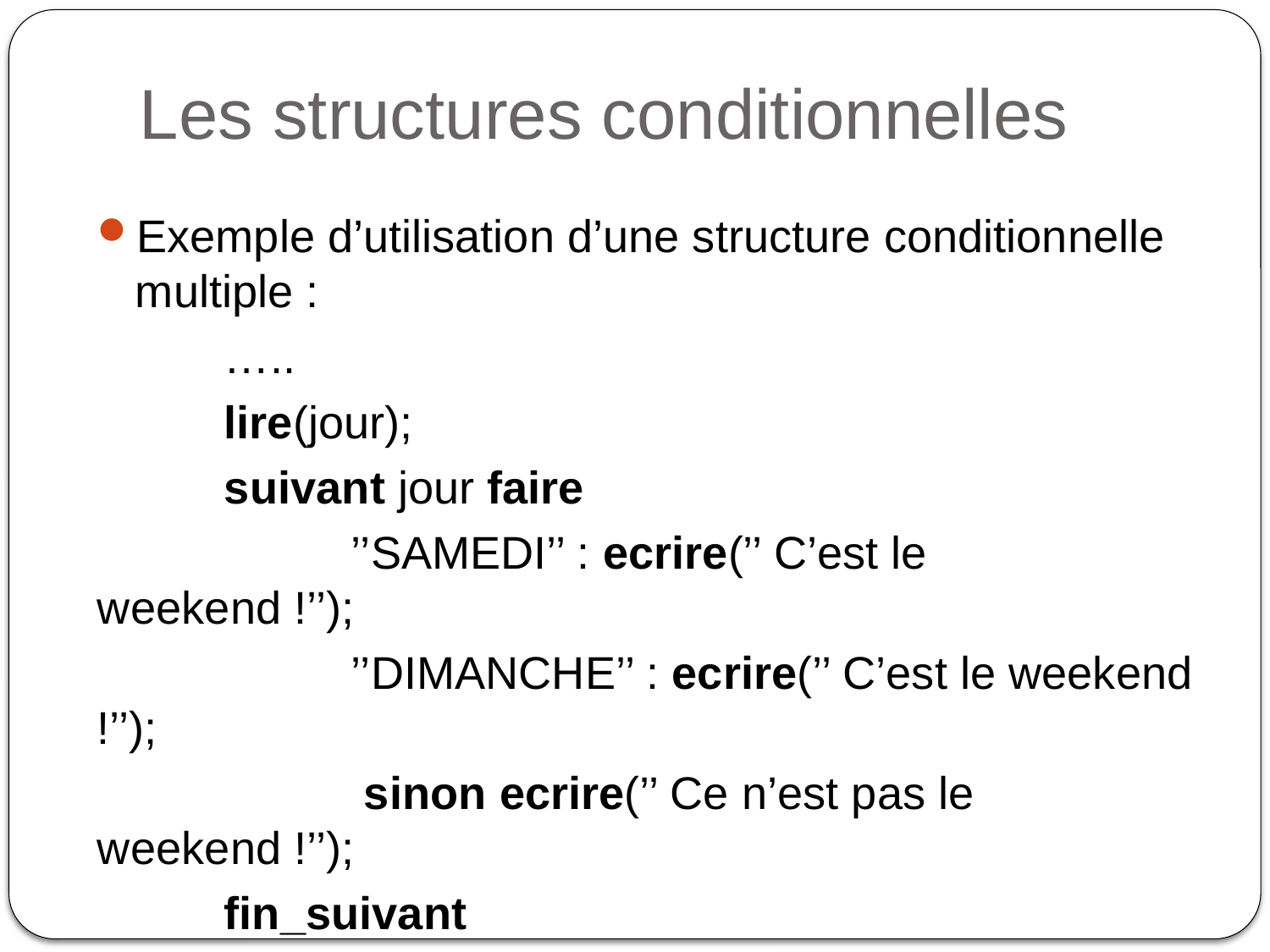

# Les structures conditionnelles
Exemple d’utilisation d’une structure conditionnelle multiple :
	…..
	lire(jour);
	suivant jour faire
		’’SAMEDI’’ : ecrire(’’ C’est le weekend !’’);
		’’DIMANCHE’’ : ecrire(’’ C’est le weekend !’’);
		 sinon ecrire(’’ Ce n’est pas le weekend !’’);
	fin_suivant
	……